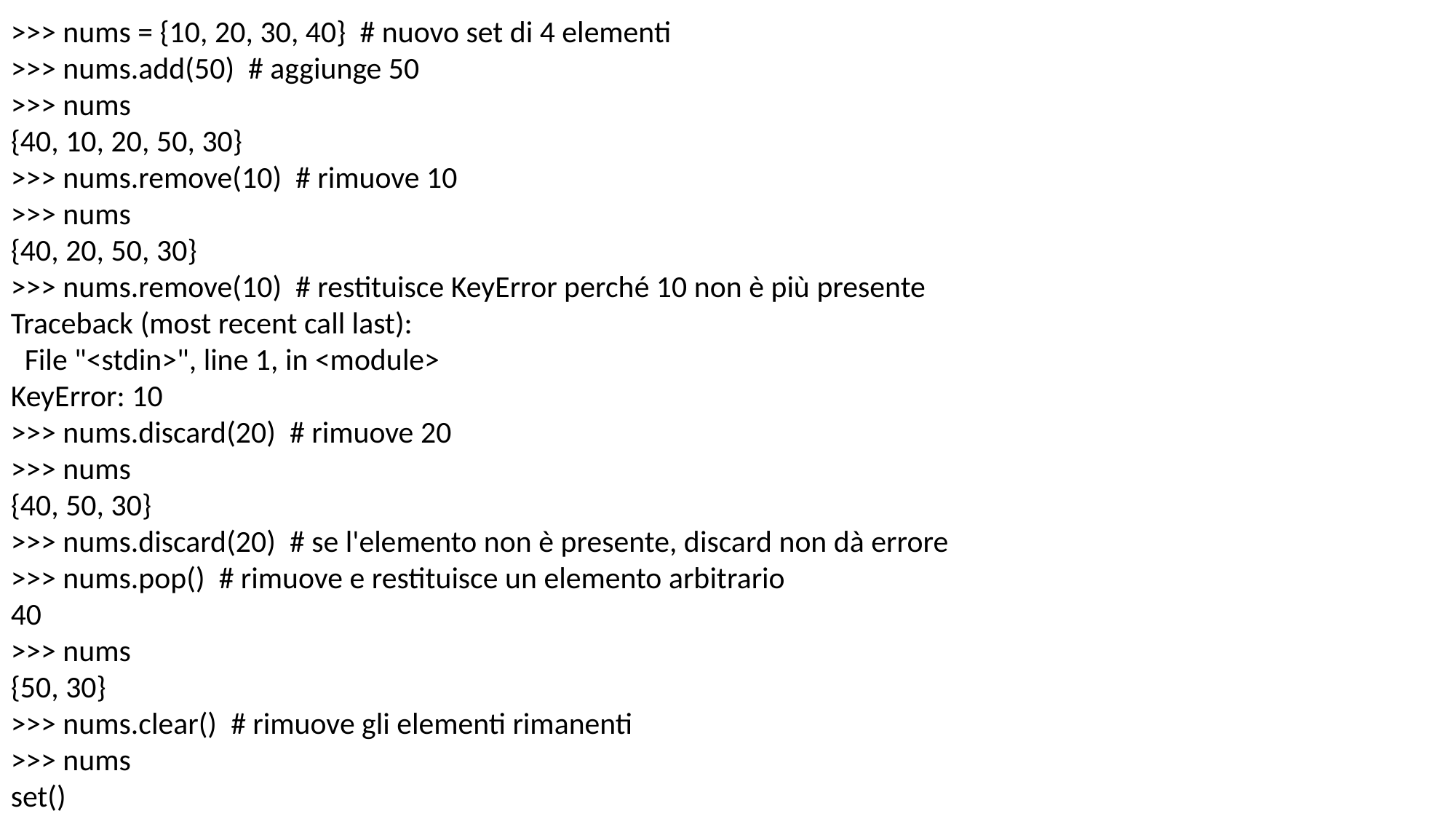

>>> nums = {10, 20, 30, 40}  # nuovo set di 4 elementi
>>> nums.add(50)  # aggiunge 50
>>> nums
{40, 10, 20, 50, 30}
>>> nums.remove(10)  # rimuove 10
>>> nums
{40, 20, 50, 30}
>>> nums.remove(10)  # restituisce KeyError perché 10 non è più presente
Traceback (most recent call last):
  File "<stdin>", line 1, in <module>
KeyError: 10
>>> nums.discard(20)  # rimuove 20
>>> nums
{40, 50, 30}
>>> nums.discard(20)  # se l'elemento non è presente, discard non dà errore
>>> nums.pop()  # rimuove e restituisce un elemento arbitrario
40
>>> nums
{50, 30}
>>> nums.clear()  # rimuove gli elementi rimanenti
>>> nums
set()